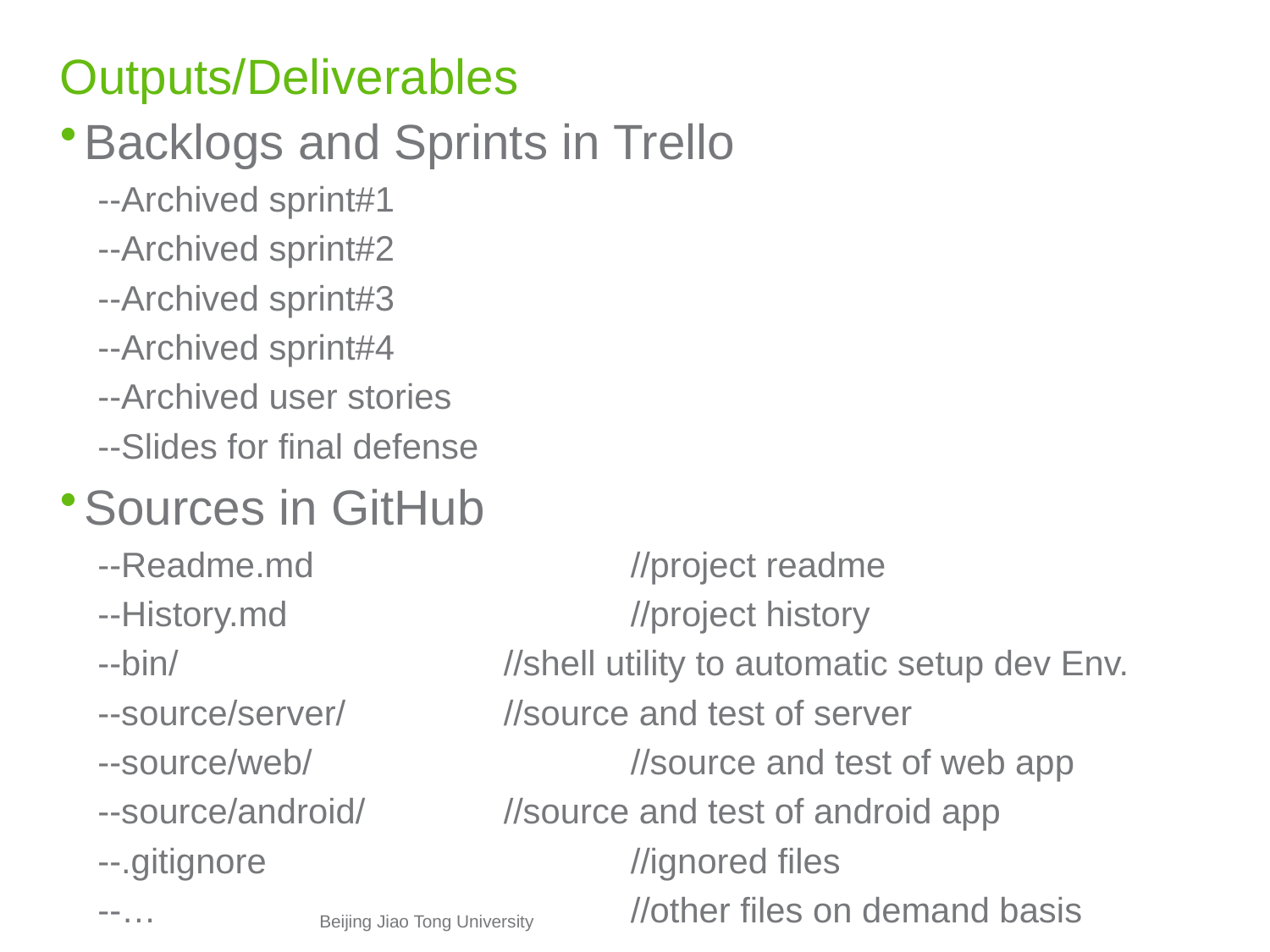

# Outputs/Deliverables
Backlogs and Sprints in Trello
--Archived sprint#1
--Archived sprint#2
--Archived sprint#3
--Archived sprint#4
--Archived user stories
--Slides for final defense
Sources in GitHub
--Readme.md			//project readme
--History.md			//project history
--bin/ 			//shell utility to automatic setup dev Env.
--source/server/		//source and test of server
--source/web/			//source and test of web app
--source/android/		//source and test of android app
--.gitignore			//ignored files
--…				//other files on demand basis

Beijing Jiao Tong University